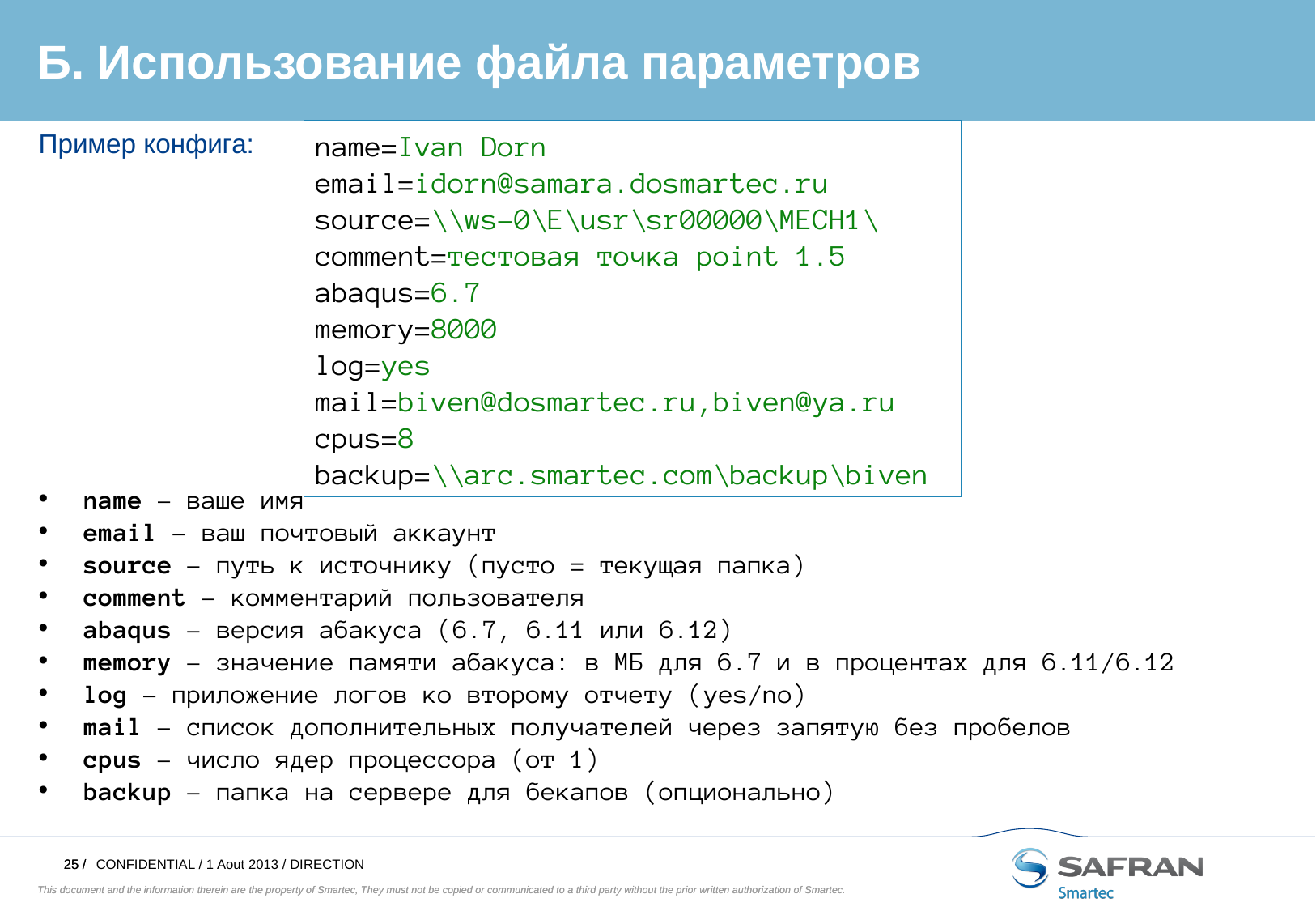

Б. Использование файла параметров
Пример конфига:

name – ваше имя
email – ваш почтовый аккаунт
source – путь к источнику (пусто = текущая папка)
comment – комментарий пользователя
abaqus – версия абакуса (6.7, 6.11 или 6.12)
memory – значение памяти абакуса: в МБ для 6.7 и в процентах для 6.11/6.12
log – приложение логов ко второму отчету (yes/no)
mail – список дополнительных получателей через запятую без пробелов
cpus – число ядер процессора (от 1)
backup – папка на сервере для бекапов (опционально)
name=Ivan Dorn
email=idorn@samara.dosmartec.ru
source=\\ws-0\E\usr\sr00000\MECH1\
comment=тестовая точка point 1.5
abaqus=6.7
memory=8000
log=yes
mail=biven@dosmartec.ru,biven@ya.ru
cpus=8
backup=\\arc.smartec.com\backup\biven
CONFIDENTIAL / 1 Aout 2013 / DIRECTION